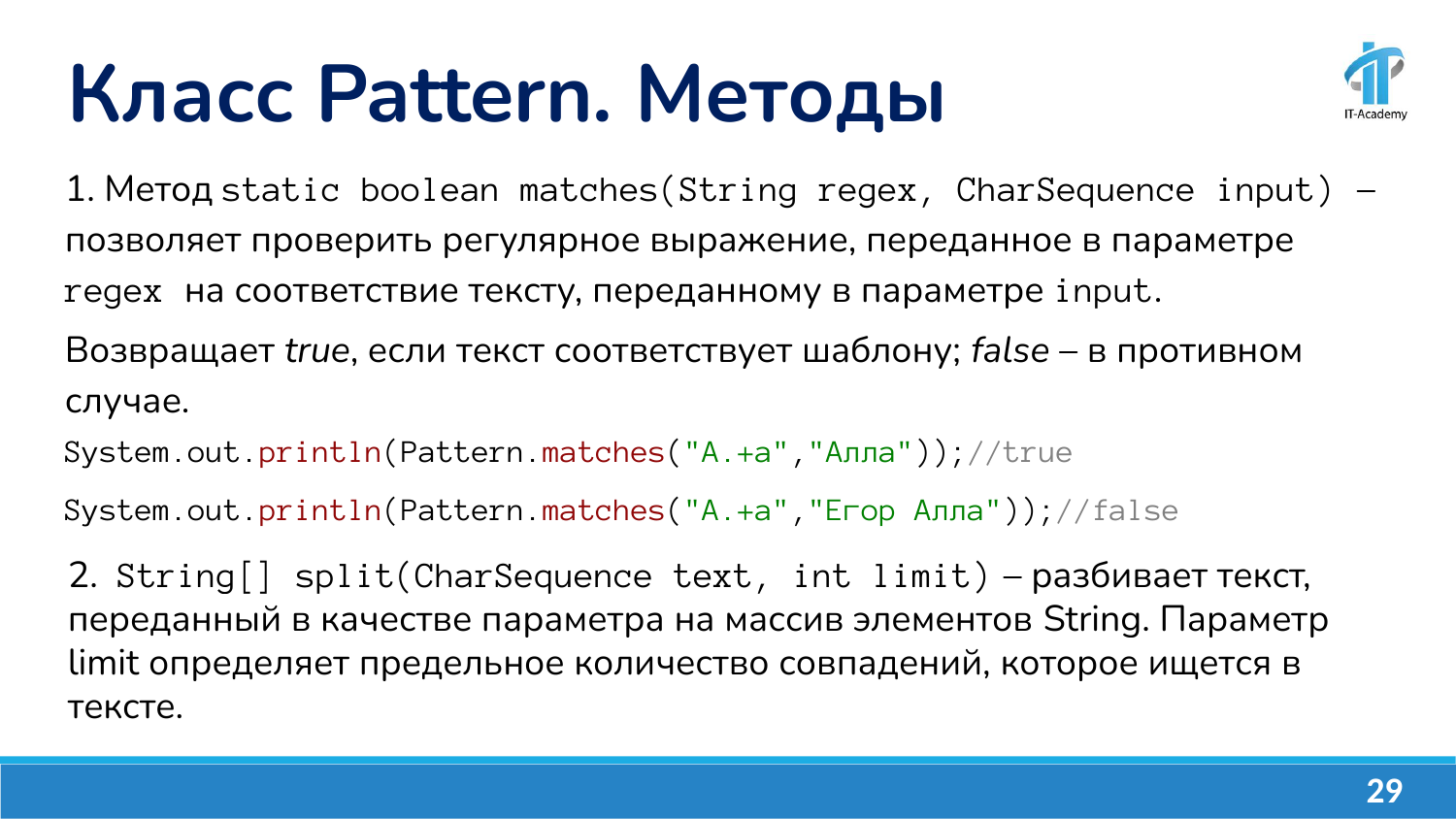

Класс Pattern. Методы
1. Метод static boolean matches(String regex, CharSequence input) – позволяет проверить регулярное выражение, переданное в параметре regex на соответствие тексту, переданному в параметре input.
Возвращает true, если текст соответствует шаблону; false – в противном случае.
System.out.println(Pattern.matches("А.+а","Алла"));//true
System.out.println(Pattern.matches("А.+а","Егор Алла"));//false
2. String[] split(CharSequence text, int limit) – разбивает текст, переданный в качестве параметра на массив элементов String. Параметр limit определяет предельное количество совпадений, которое ищется в тексте.
29